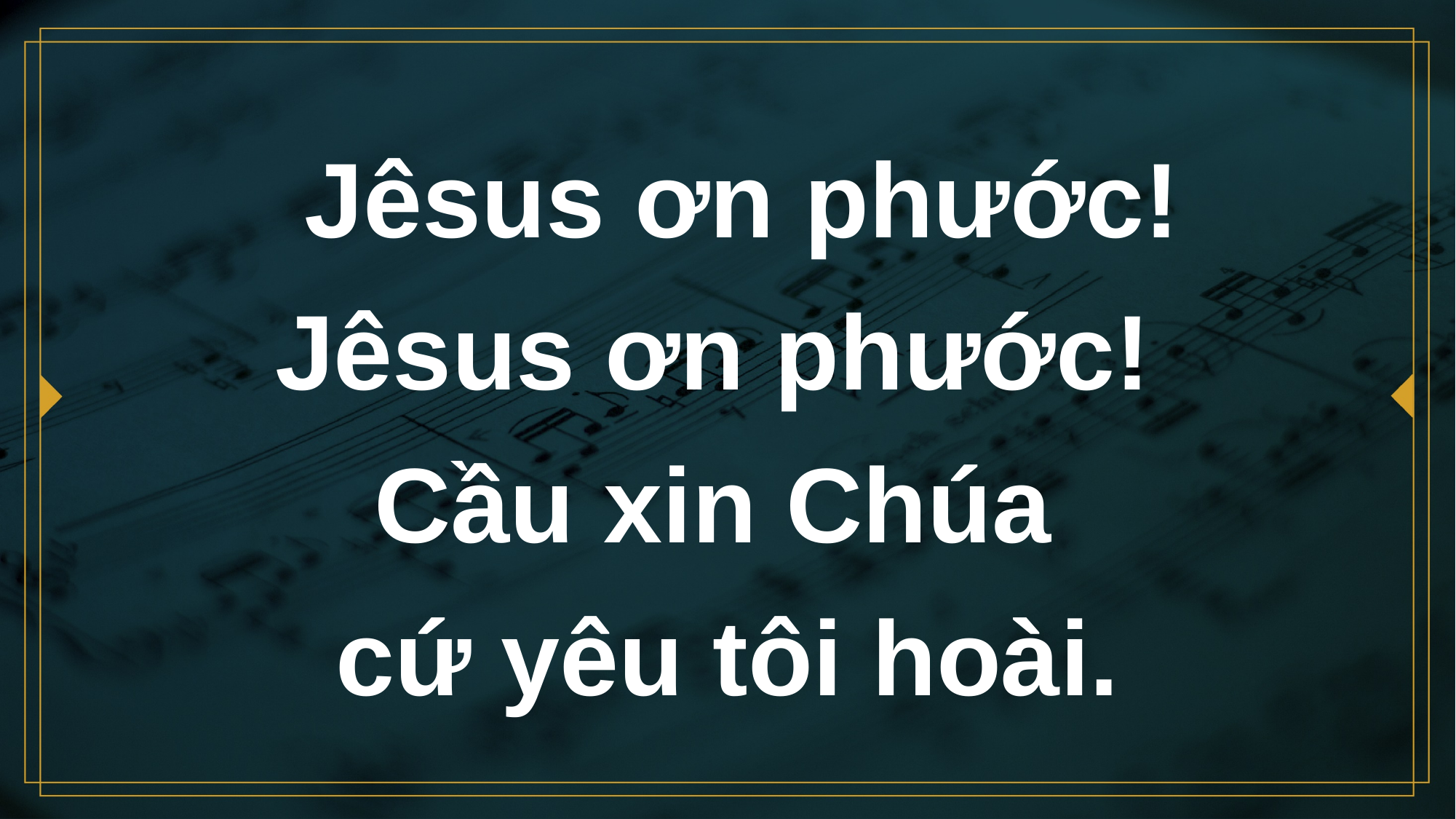

# Jêsus ơn phước! Jêsus ơn phước! Cầu xin Chúa cứ yêu tôi hoài.